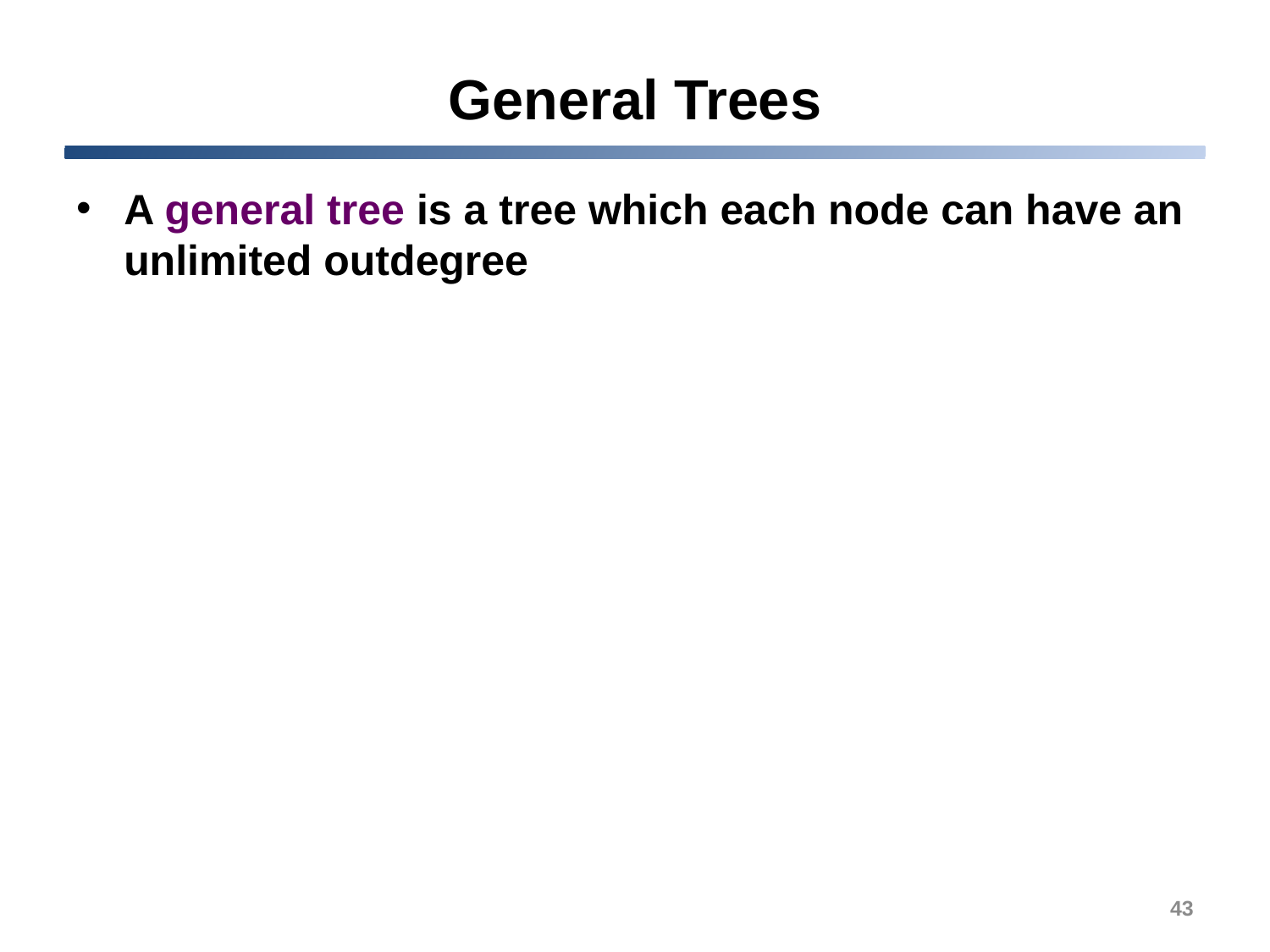

# General Trees
A general tree is a tree which each node can have an unlimited outdegree
43